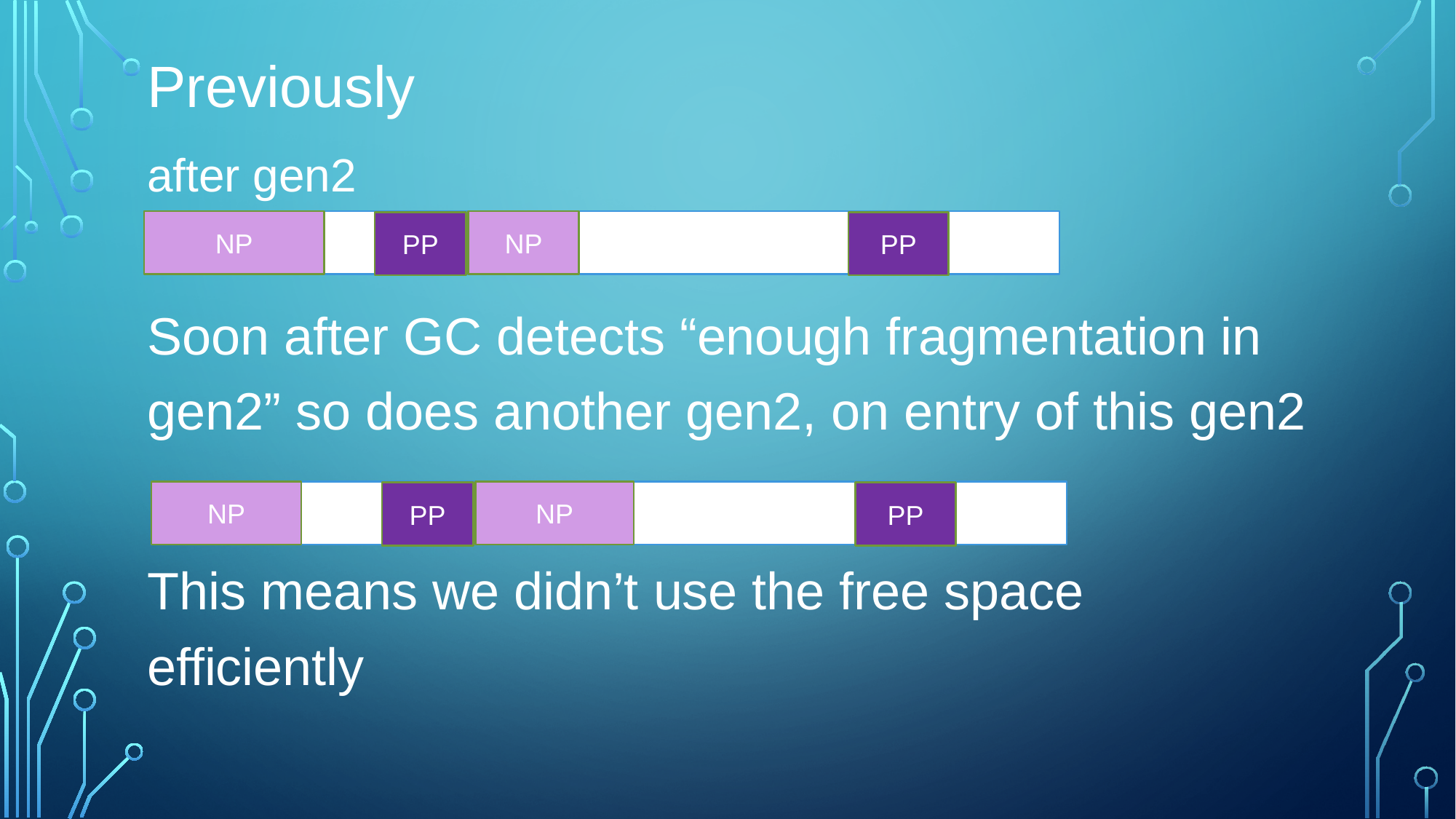

Previously
after gen2

Soon after GC detects “enough fragmentation in gen2” so does another gen2, on entry of this gen2

This means we didn’t use the free space efficiently
NP
NP

PP
PP
NP
NP

PP
PP